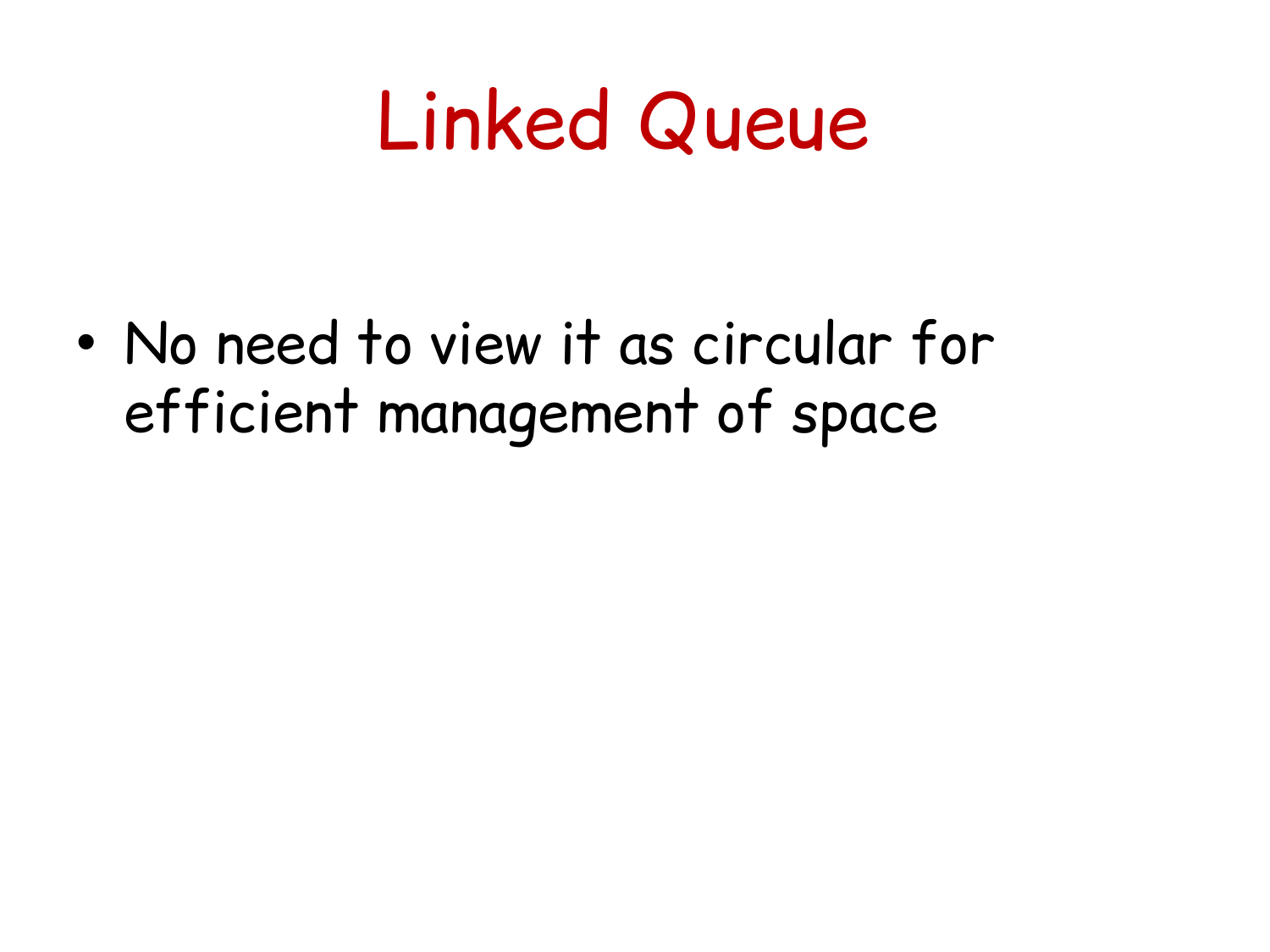

# Linked Queue

No need to view it as circular for efficient management of space